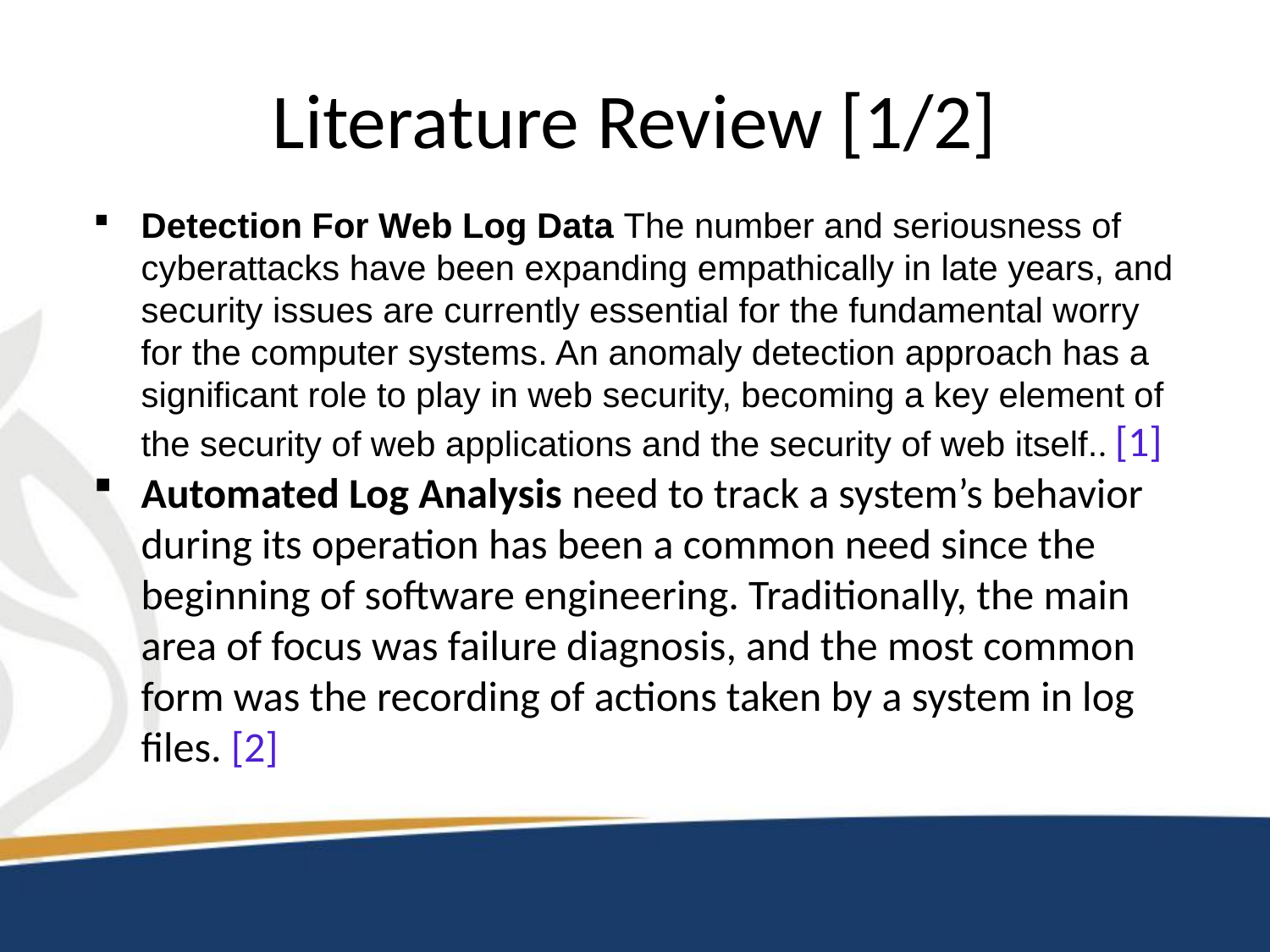

# Literature Review [1/2]
Detection For Web Log Data The number and seriousness of cyberattacks have been expanding empathically in late years, and security issues are currently essential for the fundamental worry for the computer systems. An anomaly detection approach has a significant role to play in web security, becoming a key element of the security of web applications and the security of web itself.. [1]
Automated Log Analysis need to track a system’s behavior during its operation has been a common need since the beginning of software engineering. Traditionally, the main area of focus was failure diagnosis, and the most common form was the recording of actions taken by a system in log ﬁles. [2]